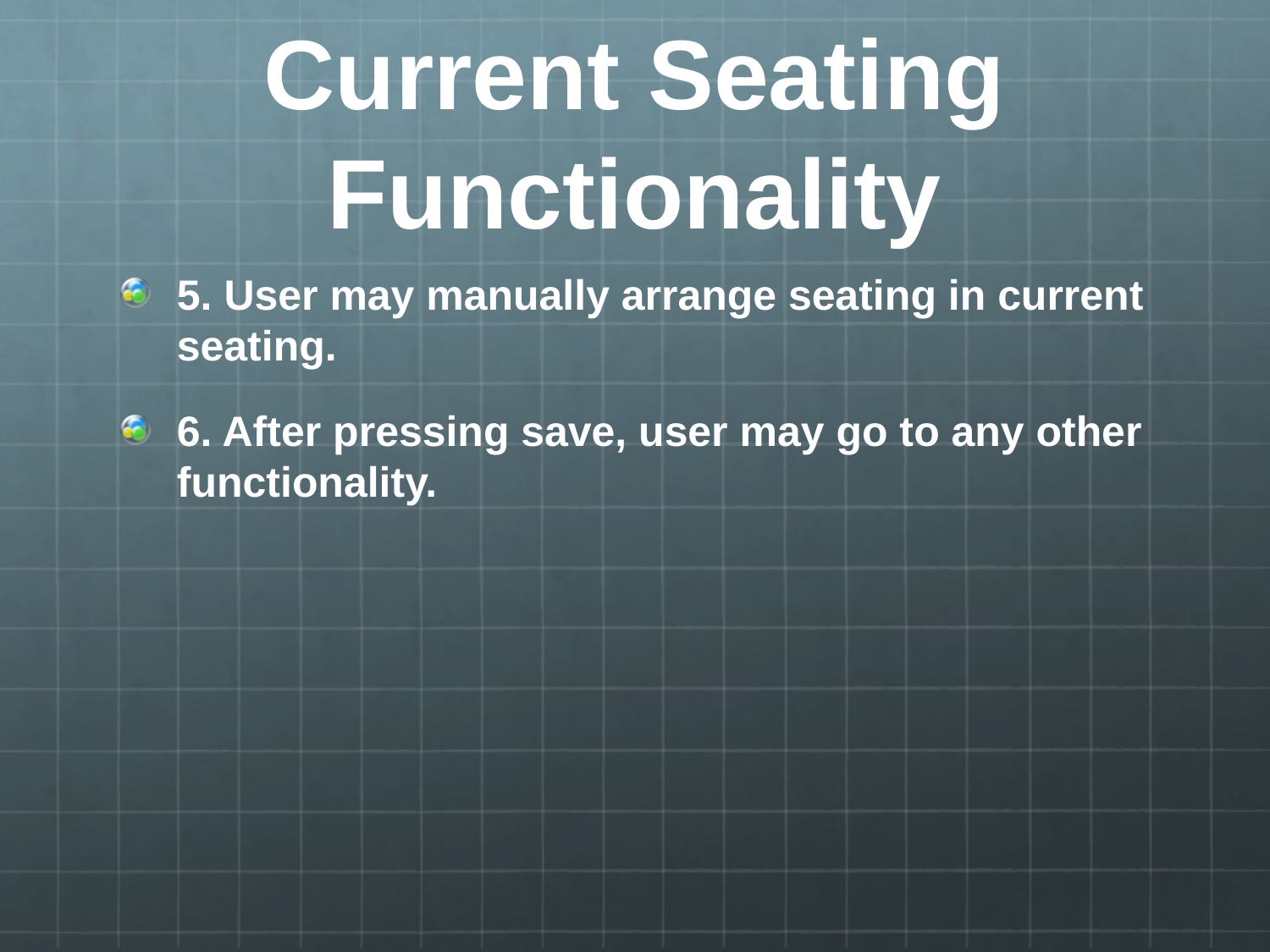

# Current Seating Functionality
5. User may manually arrange seating in current seating.
6. After pressing save, user may go to any other functionality.